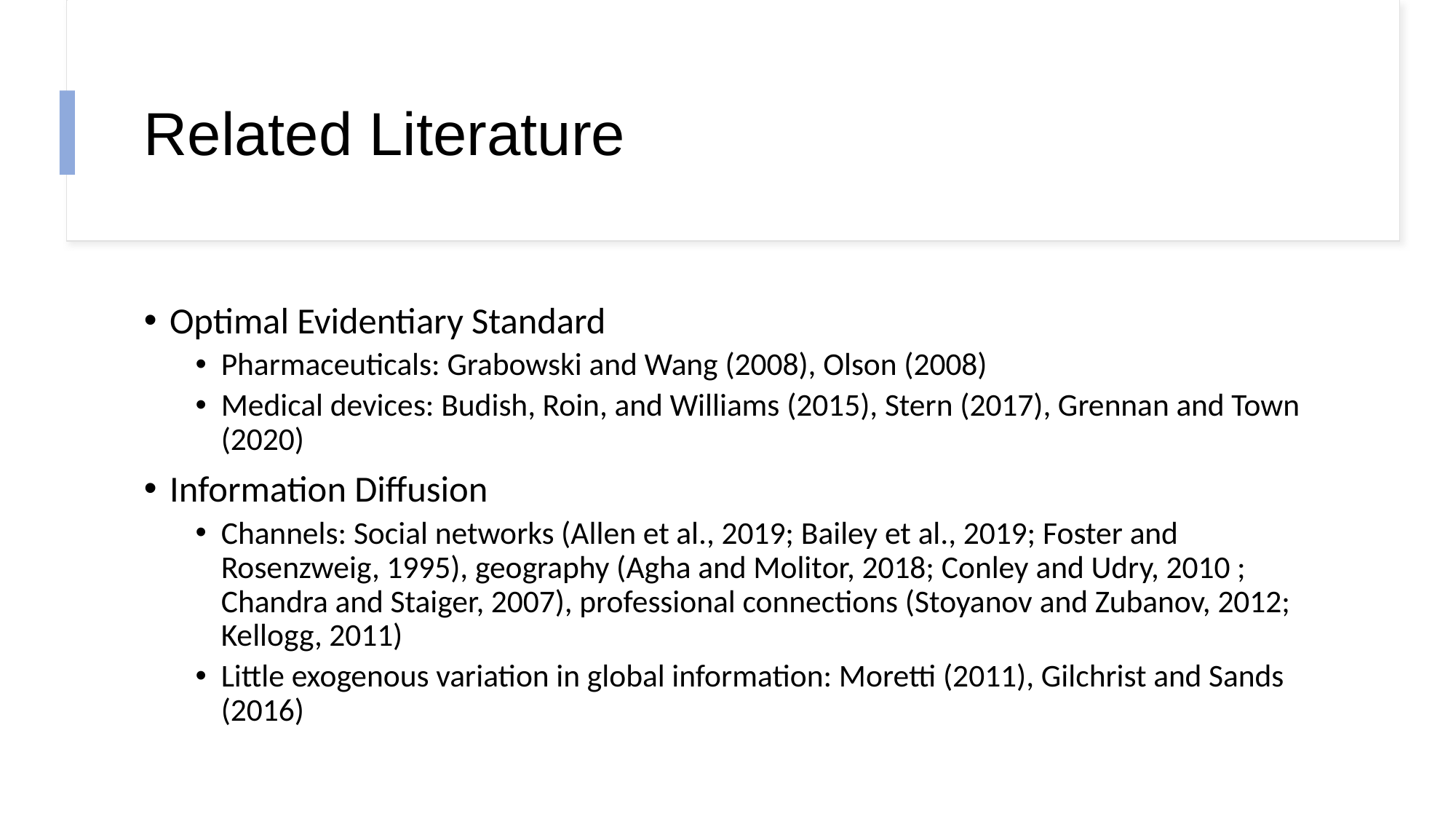

# Related Literature

Optimal Evidentiary Standard
Pharmaceuticals: Grabowski and Wang (2008), Olson (2008)
Medical devices: Budish, Roin, and Williams (2015), Stern (2017), Grennan and Town (2020)
Information Diffusion
Channels: Social networks (Allen et al., 2019; Bailey et al., 2019; Foster and Rosenzweig, 1995), geography (Agha and Molitor, 2018; Conley and Udry, 2010 ; Chandra and Staiger, 2007), professional connections (Stoyanov and Zubanov, 2012; Kellogg, 2011)
Little exogenous variation in global information: Moretti (2011), Gilchrist and Sands (2016)